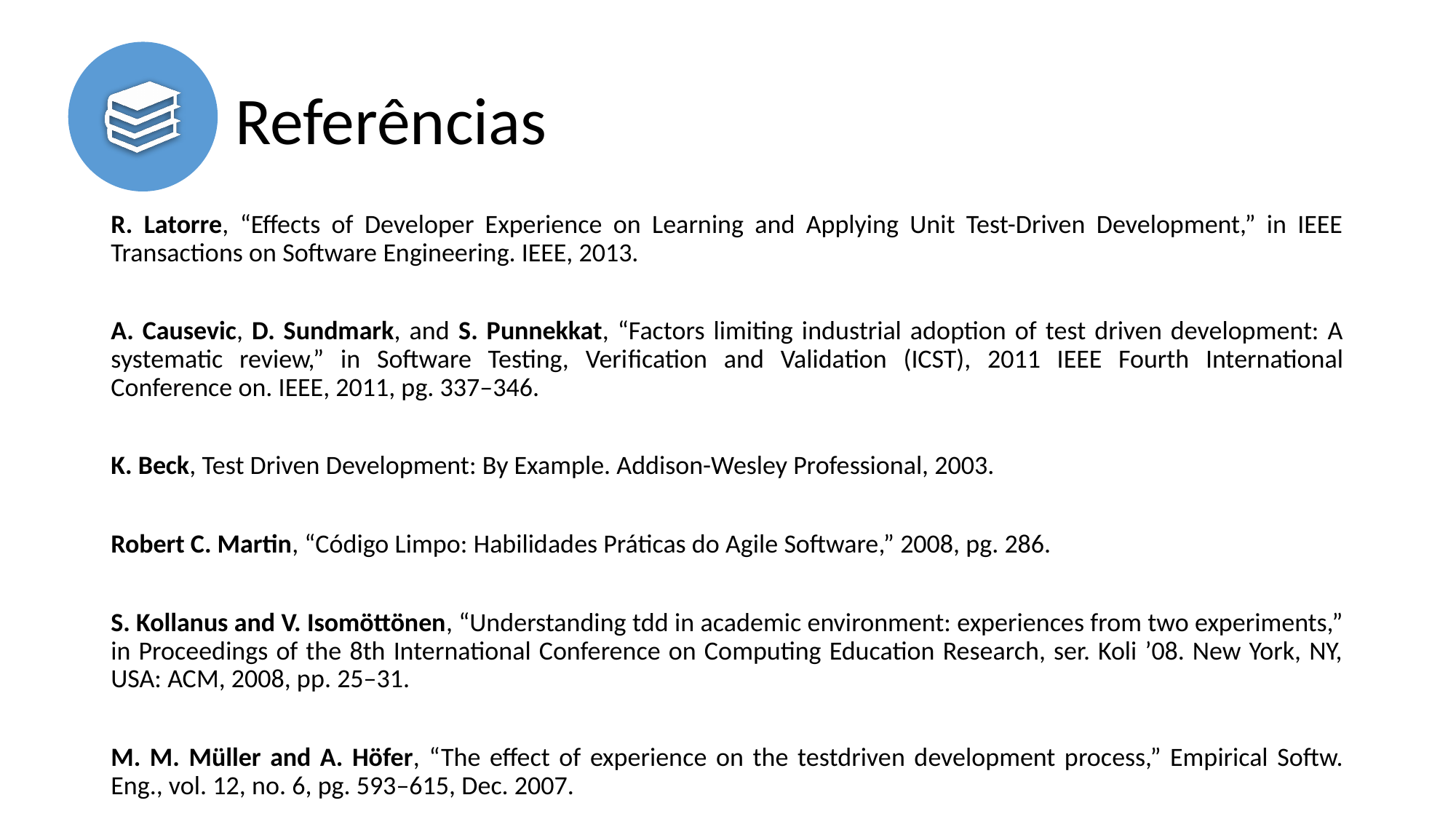

# Referências

R. Latorre, “Effects of Developer Experience on Learning and Applying Unit Test-Driven Development,” in IEEE Transactions on Software Engineering. IEEE, 2013.

A. Causevic, D. Sundmark, and S. Punnekkat, “Factors limiting industrial adoption of test driven development: A systematic review,” in Software Testing, Veriﬁcation and Validation (ICST), 2011 IEEE Fourth International Conference on. IEEE, 2011, pg. 337–346.

K. Beck, Test Driven Development: By Example. Addison-Wesley Professional, 2003.

Robert C. Martin, “Código Limpo: Habilidades Práticas do Agile Software,” 2008, pg. 286.

S. Kollanus and V. Isomöttönen, “Understanding tdd in academic environment: experiences from two experiments,” in Proceedings of the 8th International Conference on Computing Education Research, ser. Koli ’08. New York, NY, USA: ACM, 2008, pp. 25–31.

M. M. Müller and A. Höfer, “The effect of experience on the testdriven development process,” Empirical Softw. Eng., vol. 12, no. 6, pg. 593–615, Dec. 2007.